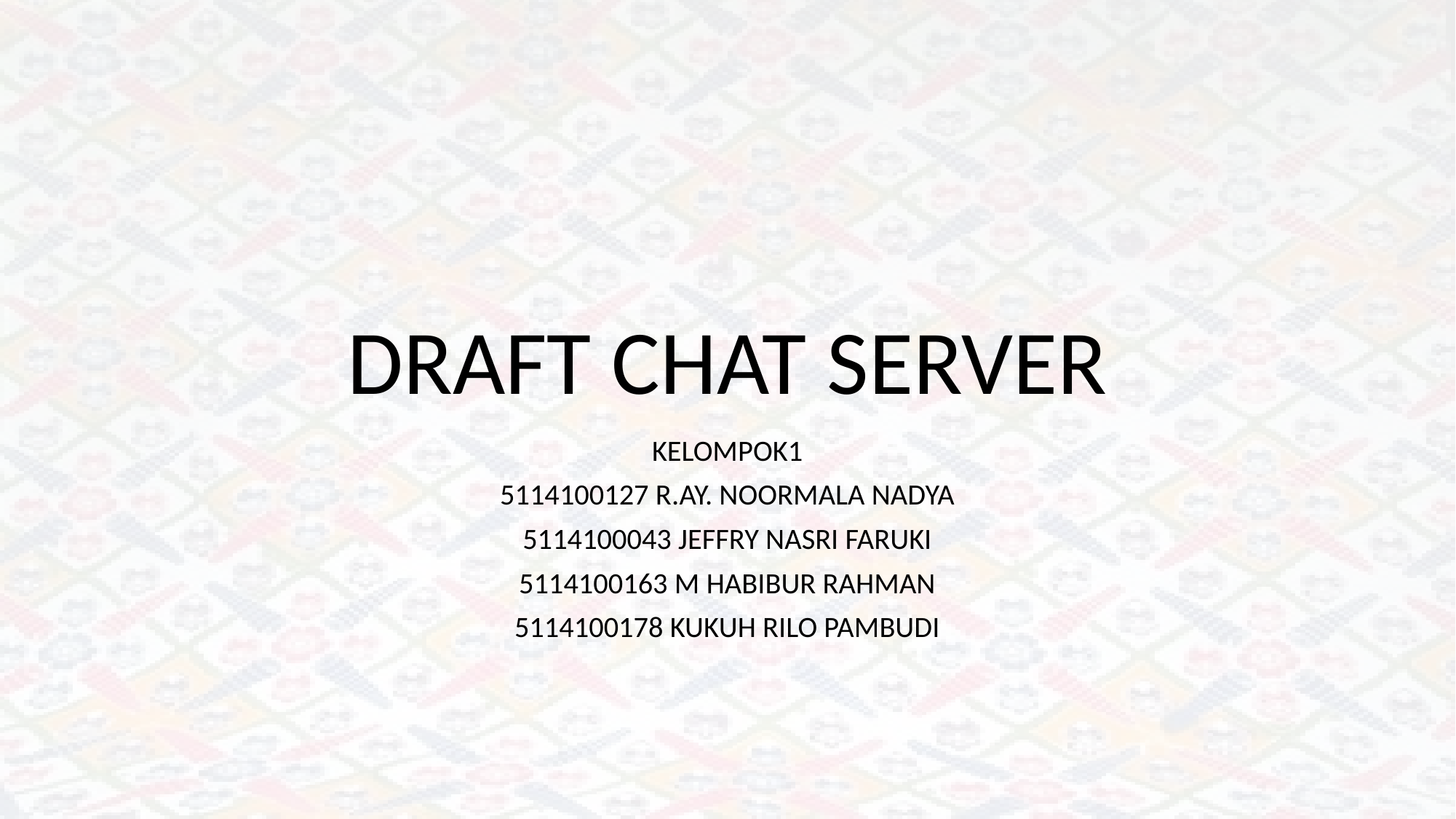

# DRAFT CHAT SERVER
KELOMPOK1
5114100127 R.AY. NOORMALA NADYA
5114100043 JEFFRY NASRI FARUKI
5114100163 M HABIBUR RAHMAN
5114100178 KUKUH RILO PAMBUDI